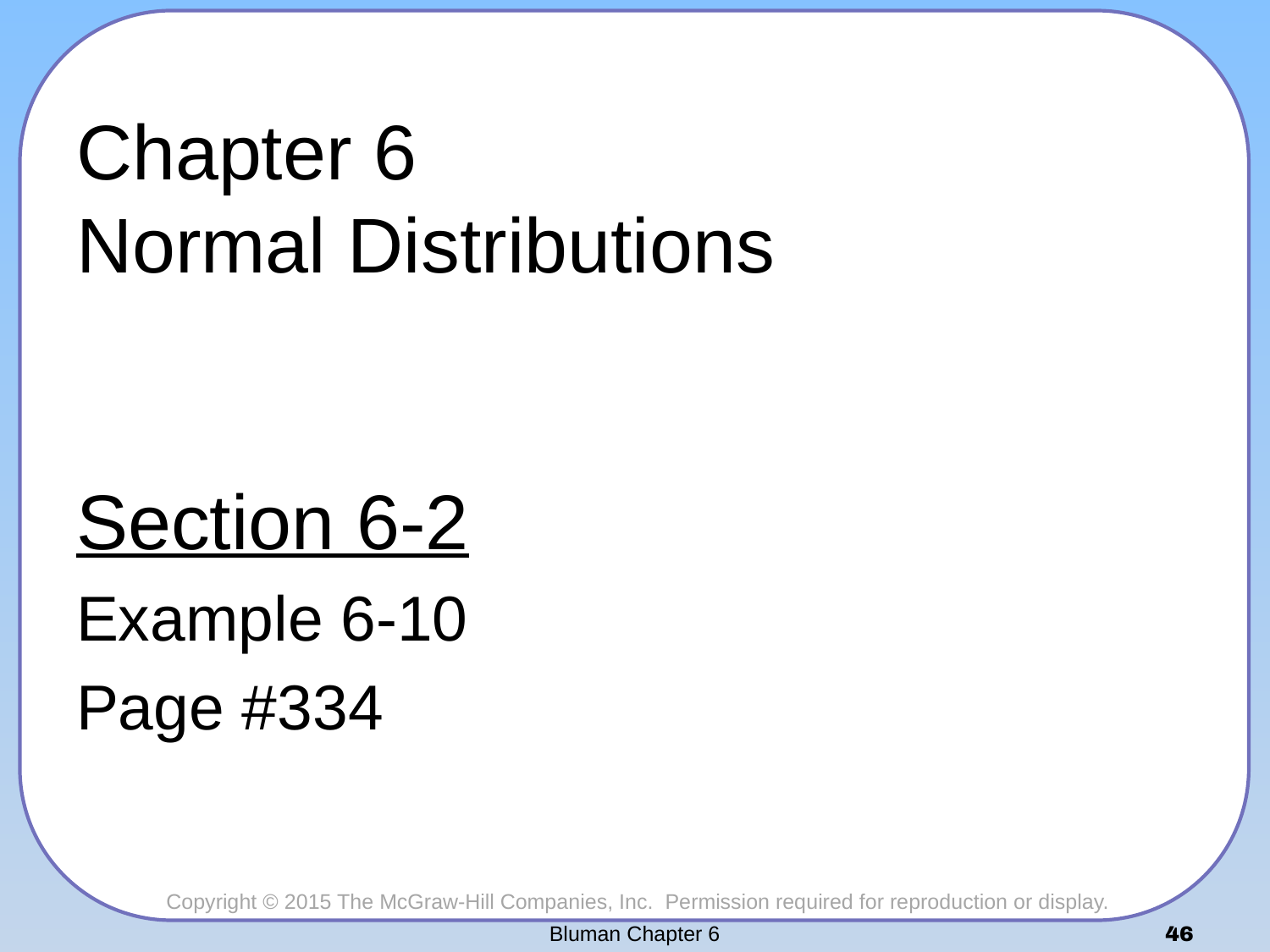

# Chapter 6 Normal Distributions
Section 6-2
Example 6-10
Page #334
Bluman Chapter 6
46